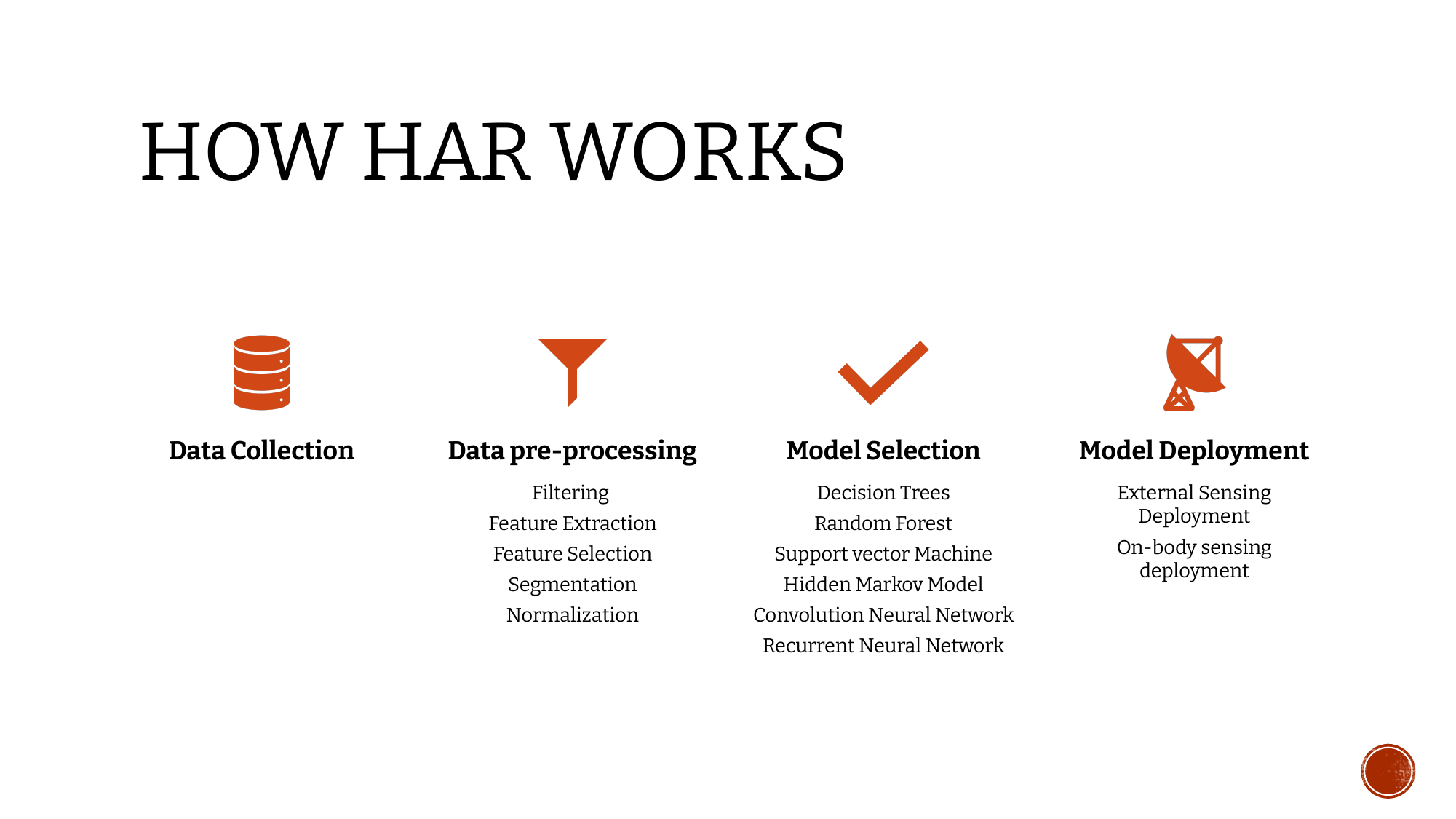

# HOW HAR works
Data Collection
Data pre-processing
Filtering
Feature Extraction
Feature Selection
Segmentation
Normalization
Model Selection
Decision Trees
Random Forest
Support vector Machine
Hidden Markov Model
Convolution Neural Network
Recurrent Neural Network
Model Deployment
External Sensing Deployment
On-body sensing deployment